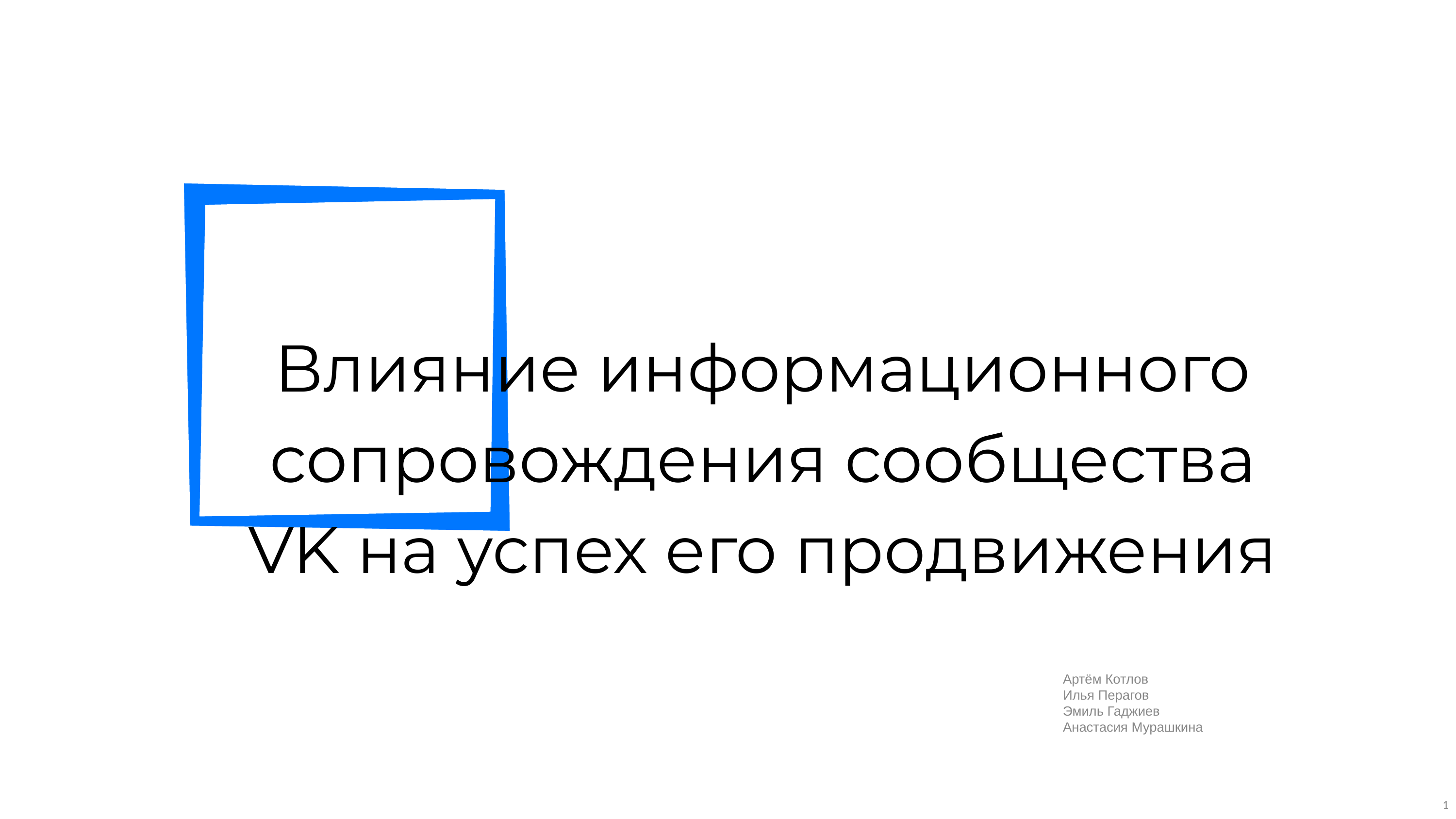

Влияние информационного сопровождения сообщества VK на успех его продвижения

Артём Котлов
Илья Перагов
Эмиль Гаджиев
Анастасия Мурашкина
1